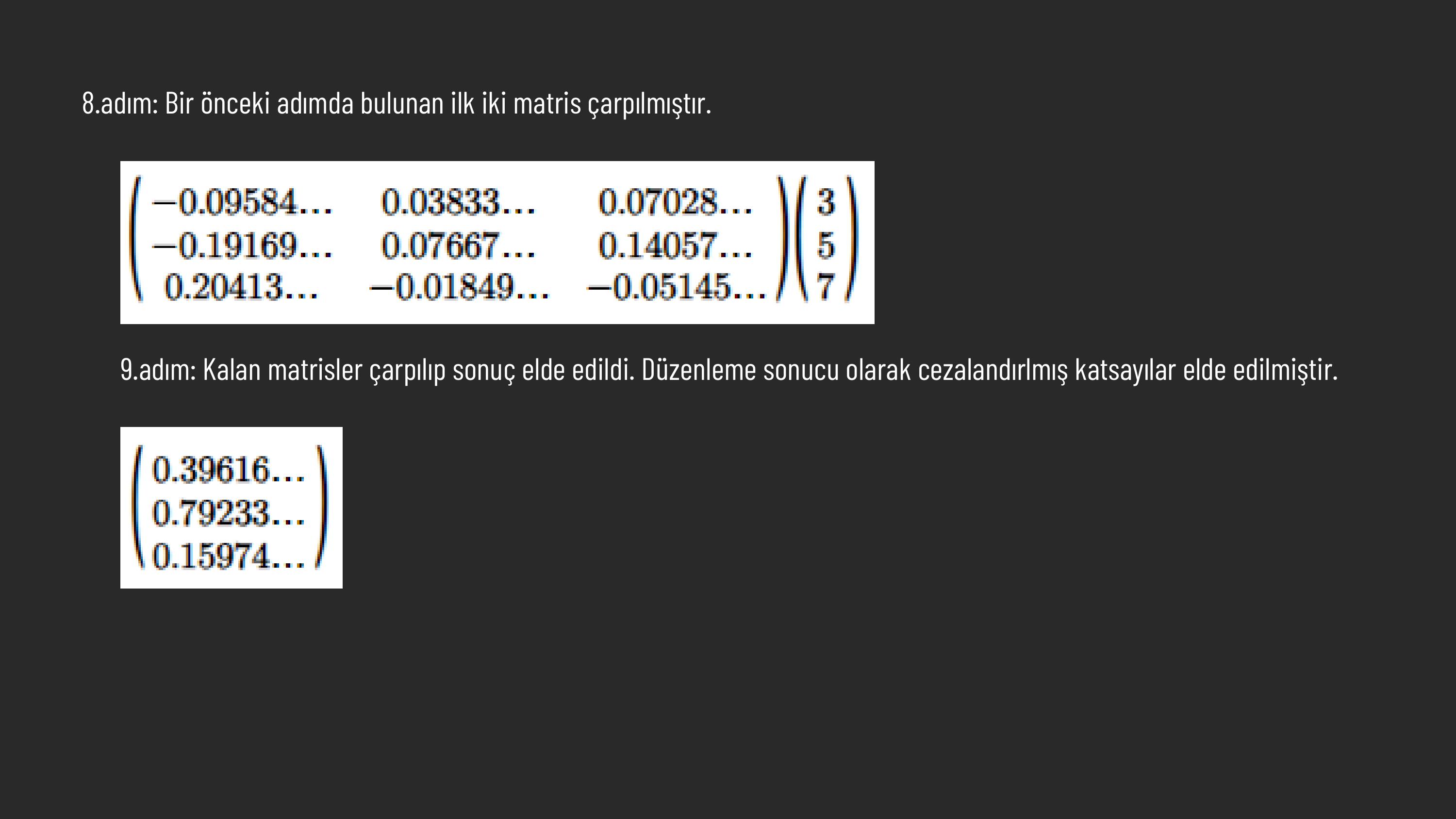

8.adım: Bir önceki adımda bulunan ilk iki matris çarpılmıştır.

9.adım: Kalan matrisler çarpılıp sonuç elde edildi. Düzenleme sonucu olarak cezalandırlmış katsayılar elde edilmiştir.